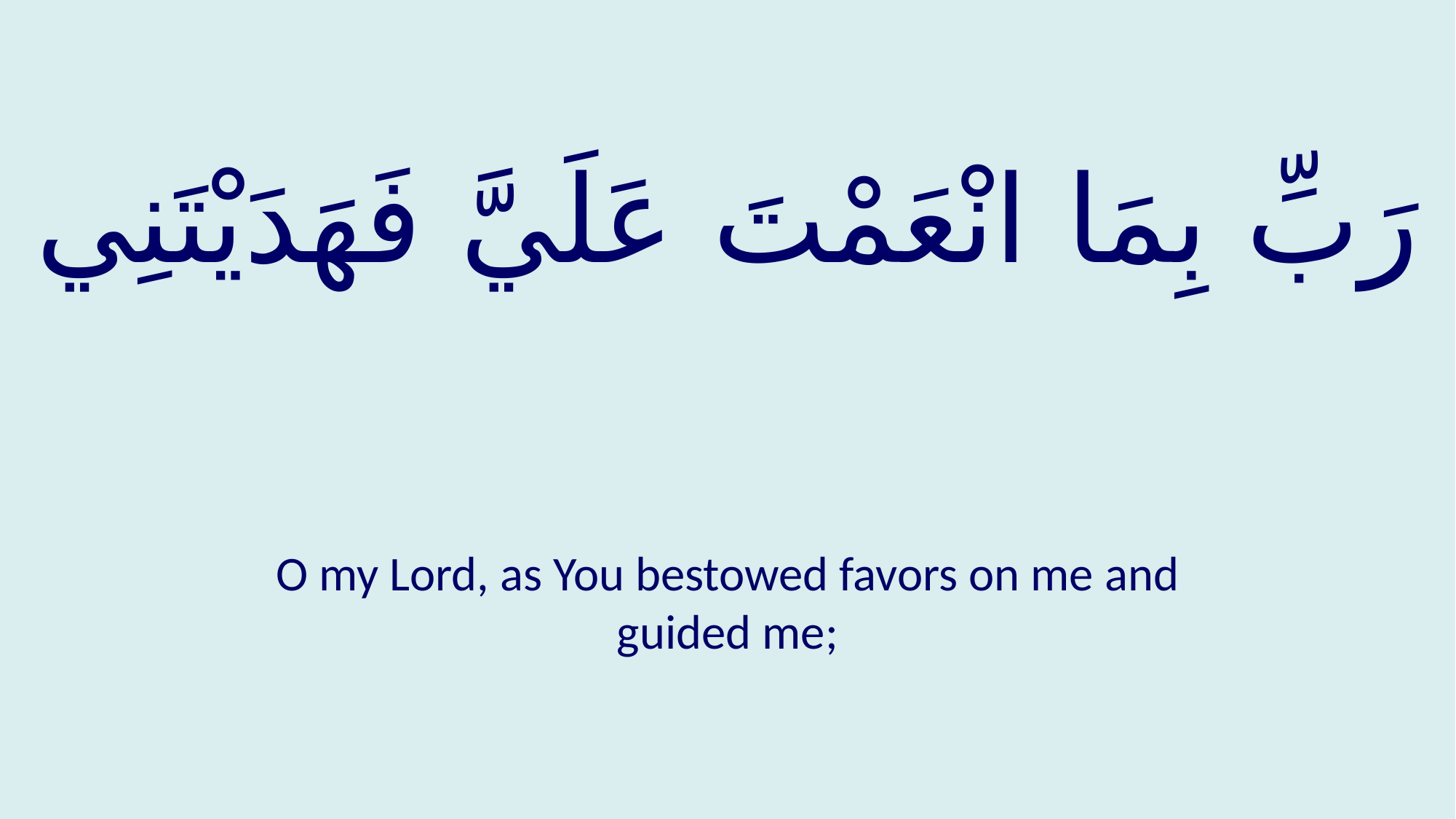

# رَبِّ بِمَا انْعَمْتَ عَلَيَّ فَهَدَيْتَنِي
O my Lord, as You bestowed favors on me and guided me;